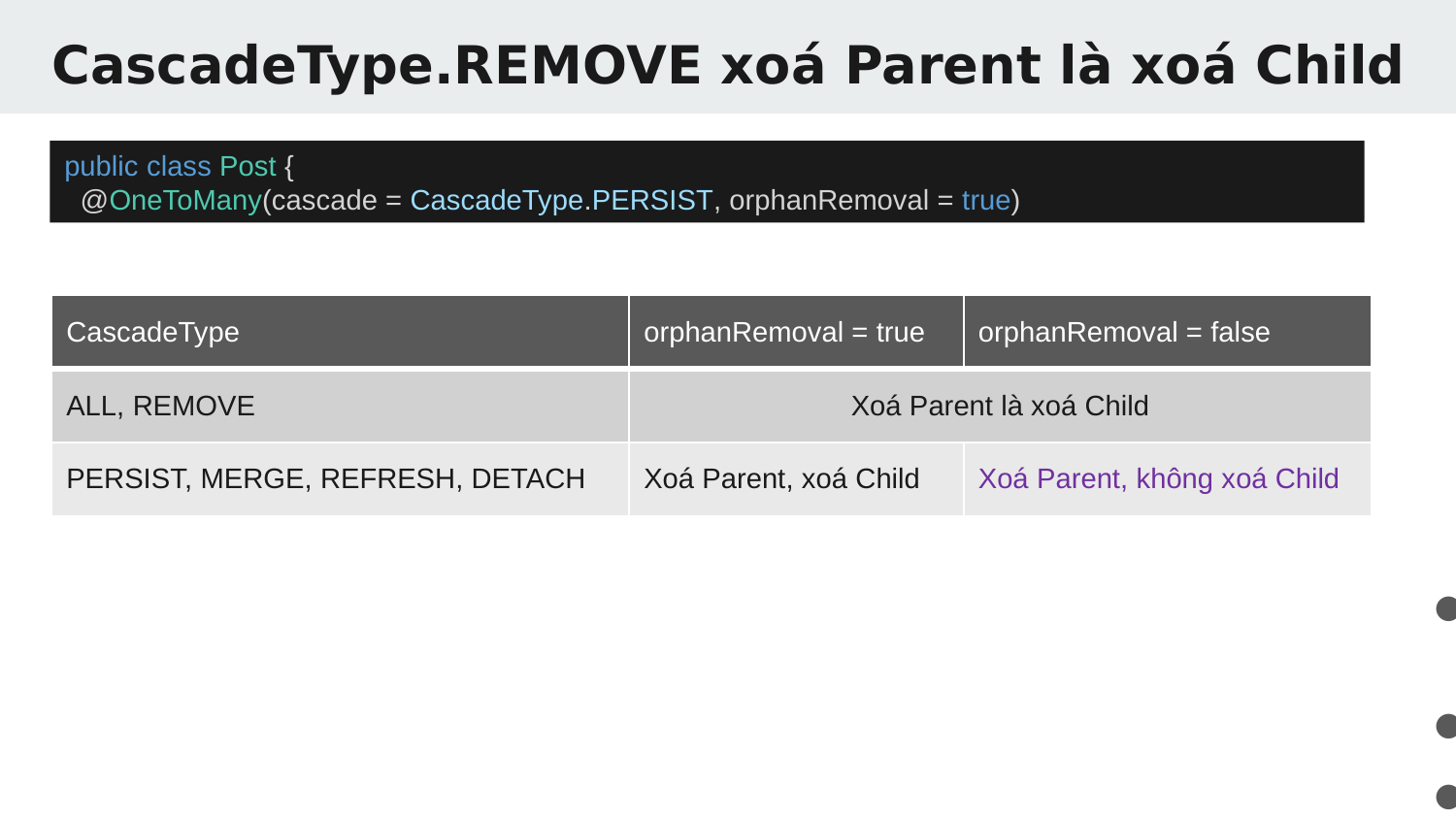

# CascadeType.REMOVE xoá Parent là xoá Child
public class Post {
  @OneToMany(cascade = CascadeType.PERSIST, orphanRemoval = true)
| CascadeType | orphanRemoval = true | orphanRemoval = false |
| --- | --- | --- |
| ALL, REMOVE | Xoá Parent là xoá Child |  |
| PERSIST, MERGE, REFRESH, DETACH | Xoá Parent, xoá Child | Xoá Parent, không xoá Child |

Trong quan hệ One-Many, nếu đã bật CascadeType.REMOVE thì có hay không có orphanRemoval không quan trọng. Xoá Parent là xoá Child !
Chạy testOrphanRemovalOneMany ở file OrphanRemovalTest.java
Nếu CascadeType.PERSIST (có nghĩa không chủ động xoá liên hoàn) thì nếu bật orphanRemoval = true, xoá Parent thì Child cũng sẽ bị xoá